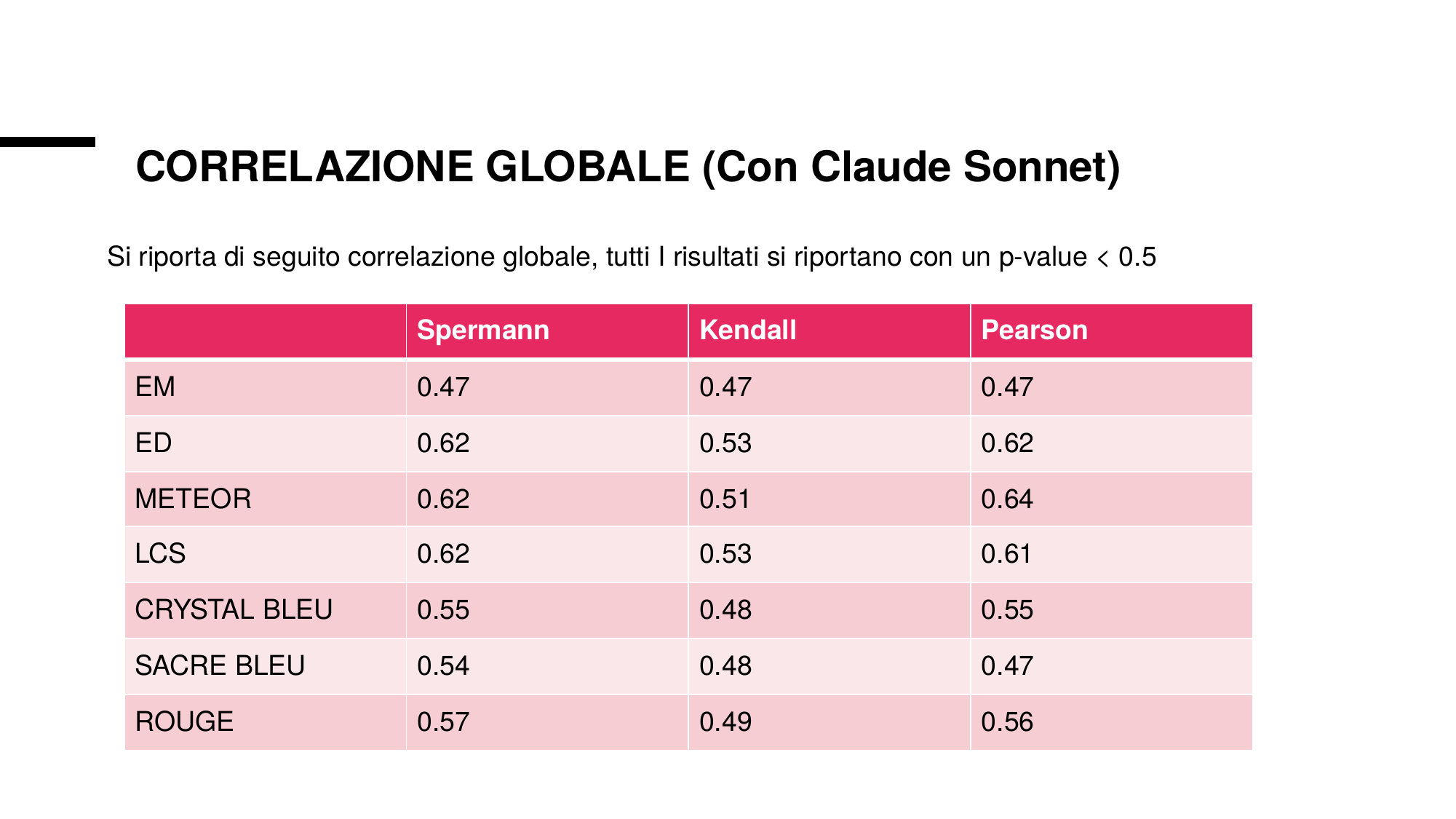

# Correlazione globale (Con Claude Sonnet)
Si riporta di seguito correlazione globale, tutti I risultati si riportano con un p-value < 0.5
|  | Spermann | Kendall | Pearson |
| --- | --- | --- | --- |
| EM | 0.47 | 0.47 | 0.47 |
| ED | 0.62 | 0.53 | 0.62 |
| METEOR | 0.62 | 0.51 | 0.64 |
| LCS | 0.62 | 0.53 | 0.61 |
| CRYSTAL BLEU | 0.55 | 0.48 | 0.55 |
| SACRE BLEU | 0.54 | 0.48 | 0.47 |
| ROUGE | 0.57 | 0.49 | 0.56 |